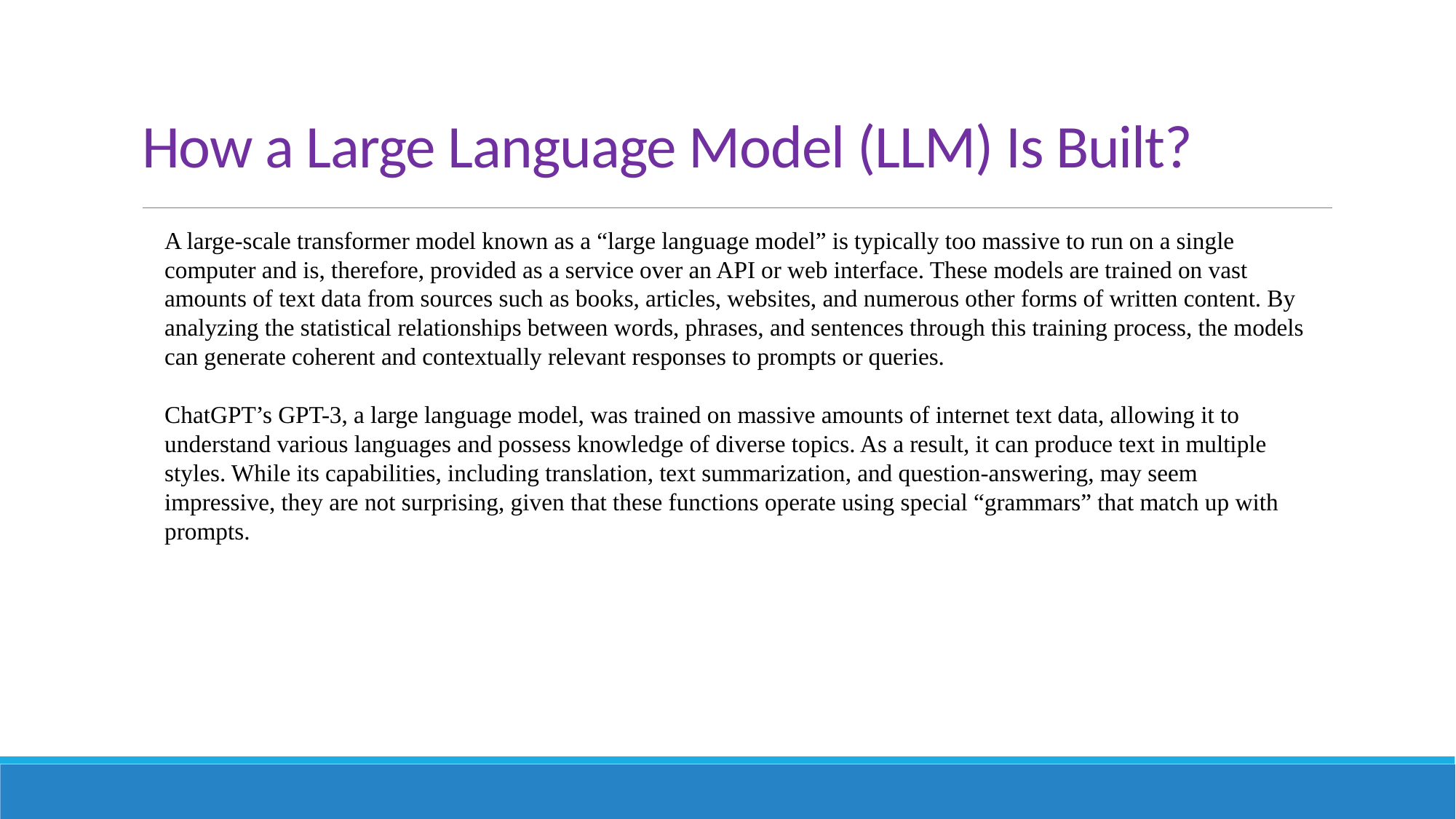

# How a Large Language Model (LLM) Is Built?
A large-scale transformer model known as a “large language model” is typically too massive to run on a single computer and is, therefore, provided as a service over an API or web interface. These models are trained on vast amounts of text data from sources such as books, articles, websites, and numerous other forms of written content. By analyzing the statistical relationships between words, phrases, and sentences through this training process, the models can generate coherent and contextually relevant responses to prompts or queries.

ChatGPT’s GPT-3, a large language model, was trained on massive amounts of internet text data, allowing it to understand various languages and possess knowledge of diverse topics. As a result, it can produce text in multiple styles. While its capabilities, including translation, text summarization, and question-answering, may seem impressive, they are not surprising, given that these functions operate using special “grammars” that match up with prompts.